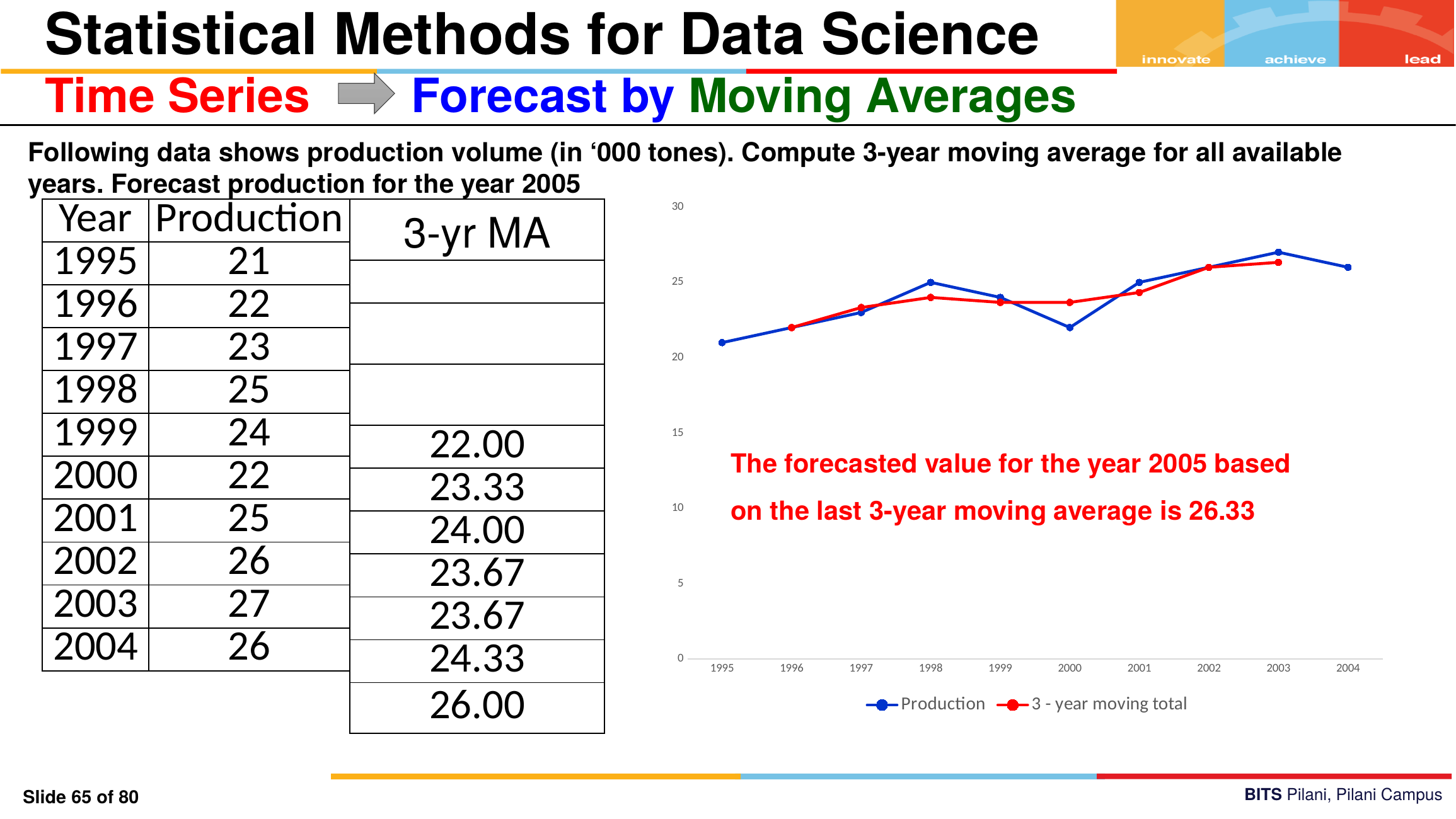

Statistical Methods for Data Science
Time Series
Forecast by Moving Averages

Following data shows production volume (in ‘000 tones). Compute 3-year moving average for all available years. Forecast production for the year 2005

### Chart

| Category | Production | 3 - year moving total |
|---|---|---|
| 1995 | 21.0 | None |
| 1996 | 22.0 | 22.0 |
| 1997 | 23.0 | 23.33 |
| 1998 | 25.0 | 24.0 |
| 1999 | 24.0 | 23.67 |
| 2000 | 22.0 | 23.67 |
| 2001 | 25.0 | 24.33 |
| 2002 | 26.0 | 26.0 |
| 2003 | 27.0 | 26.33 |
| 2004 | 26.0 | None |
| Year | Production |
| --- | --- |
| 1995 | 21 |
| 1996 | 22 |
| 1997 | 23 |
| 1998 | 25 |
| 1999 | 24 |
| 2000 | 22 |
| 2001 | 25 |
| 2002 | 26 |
| 2003 | 27 |
| 2004 | 26 |
| 3-yr MA |
| --- |
|  |
|  |
|  |
| 22.00 |
| 23.33 |
| 24.00 |
| 23.67 |
| 23.67 |
| 24.33 |
| 26.00 |
The forecasted value for the year 2005 based on the last 3-year moving average is 26.33